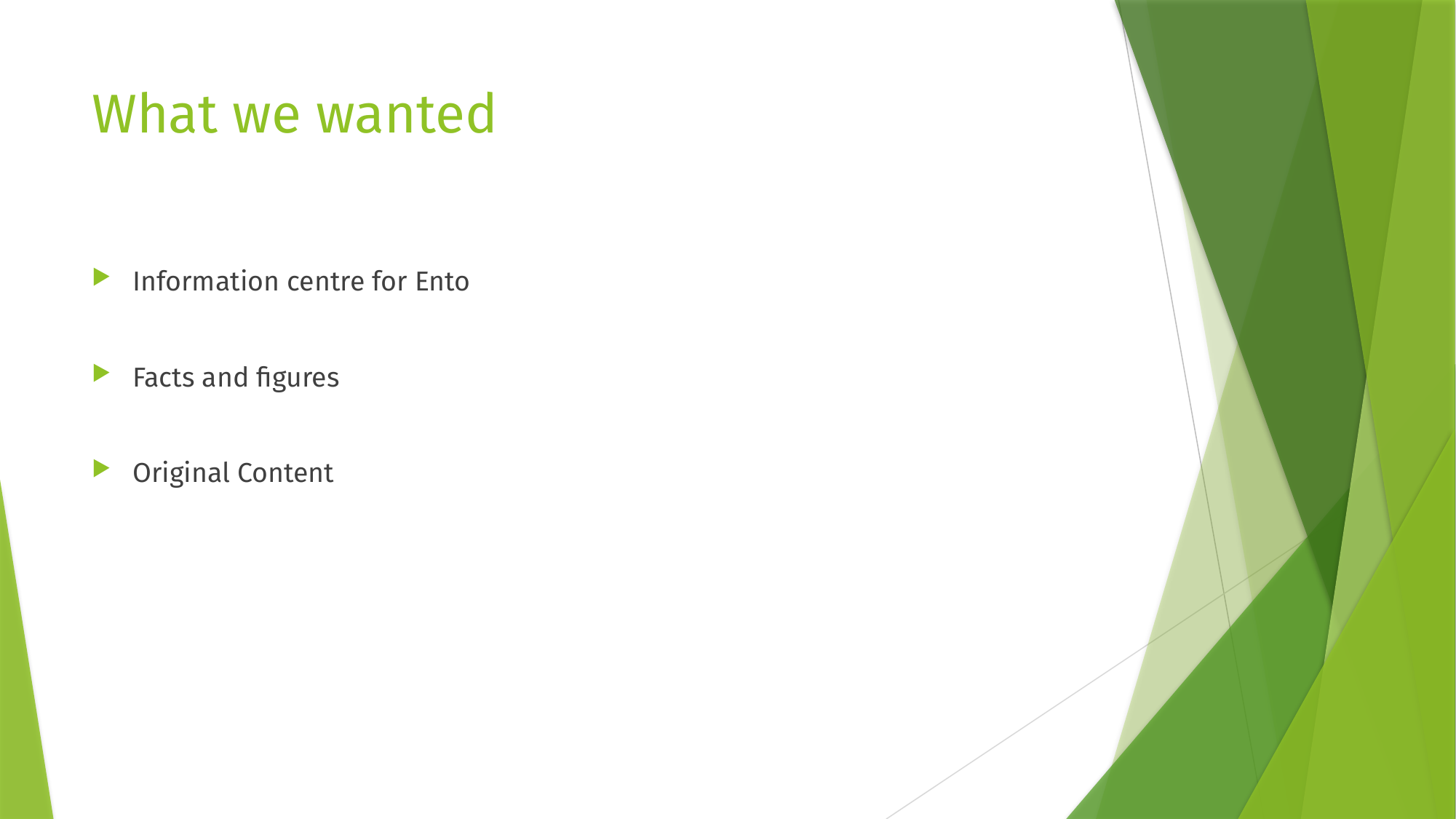

# What we wanted
Information centre for Ento

Facts and figures

Original Content